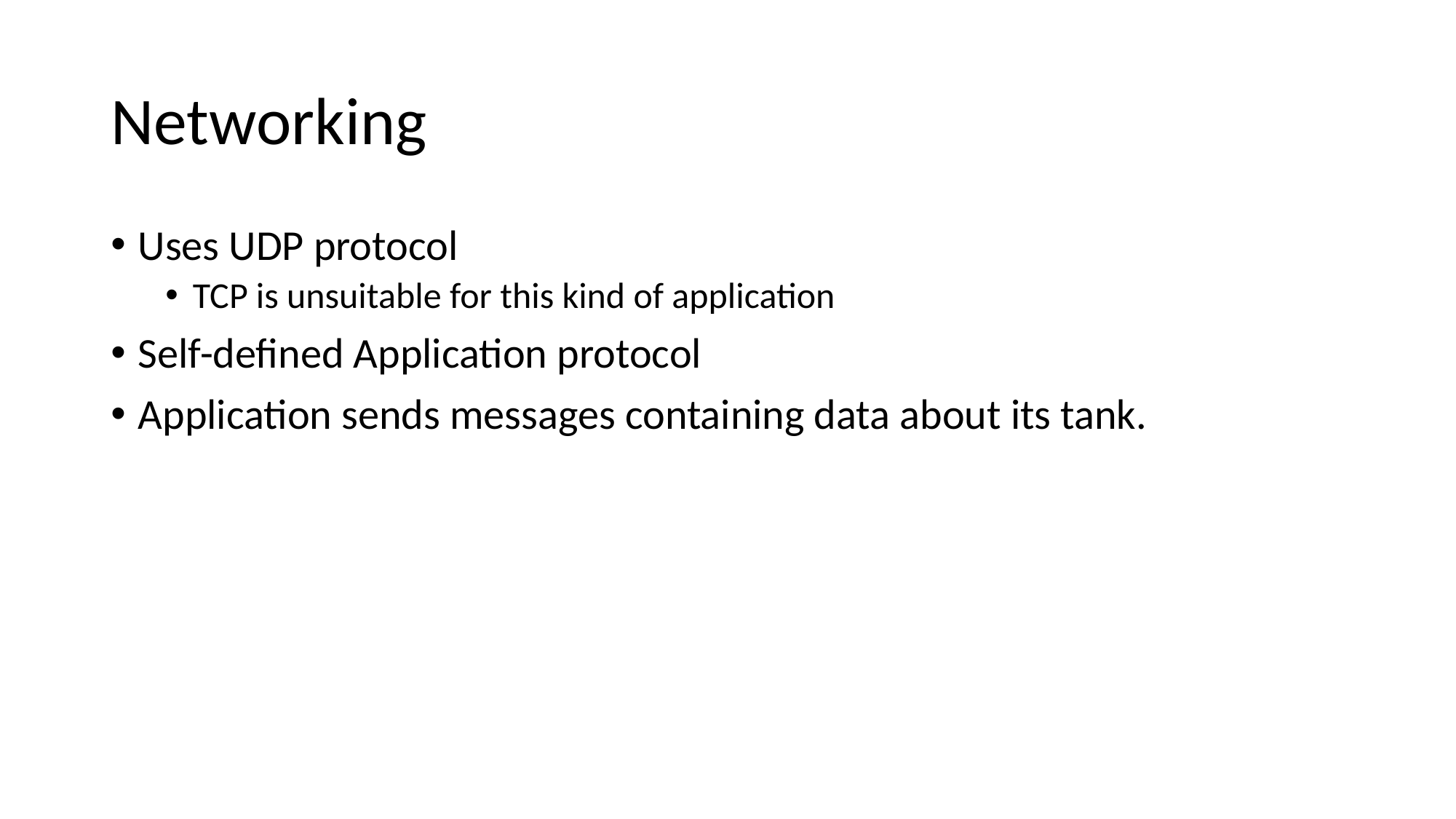

# Networking
Uses UDP protocol
TCP is unsuitable for this kind of application
Self-defined Application protocol
Application sends messages containing data about its tank.